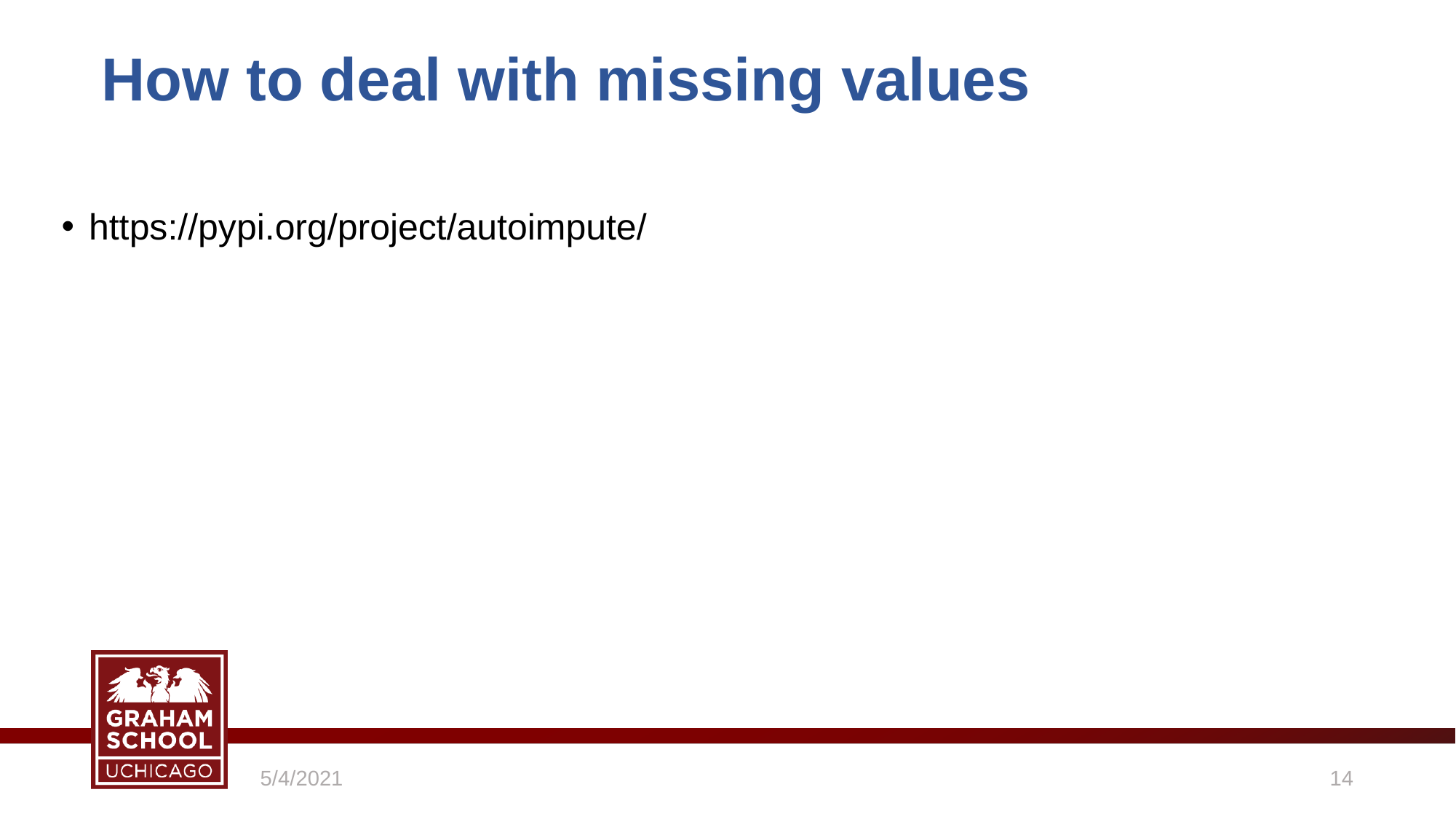

# How to deal with missing values

https://pypi.org/project/autoimpute/
5/4/2021
14